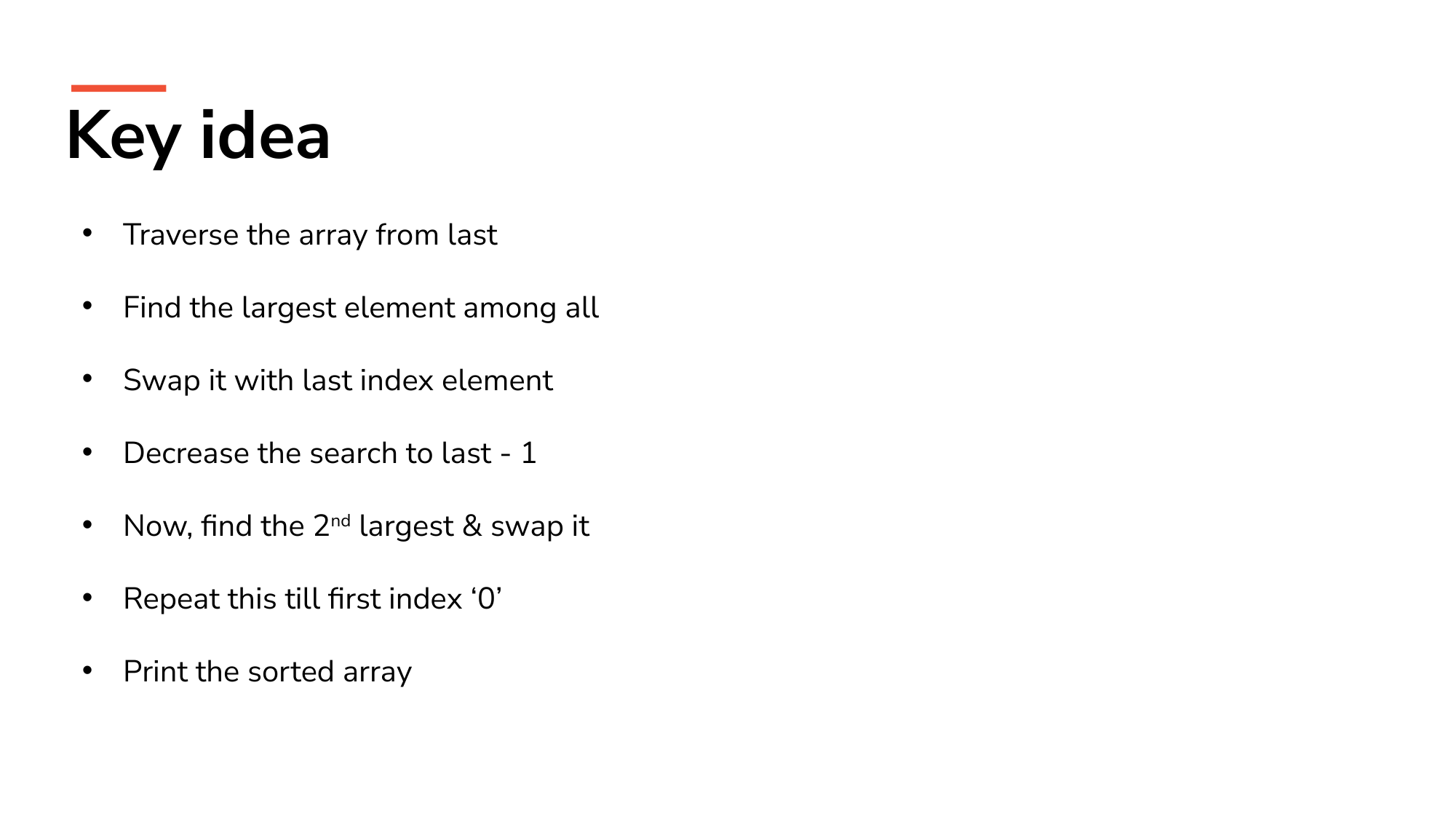

Key idea

Traverse the array from last

Find the largest element among all

Swap it with last index element

Decrease the search to last - 1

Now, find the 2nd largest & swap it

Repeat this till first index ‘0’

Print the sorted array